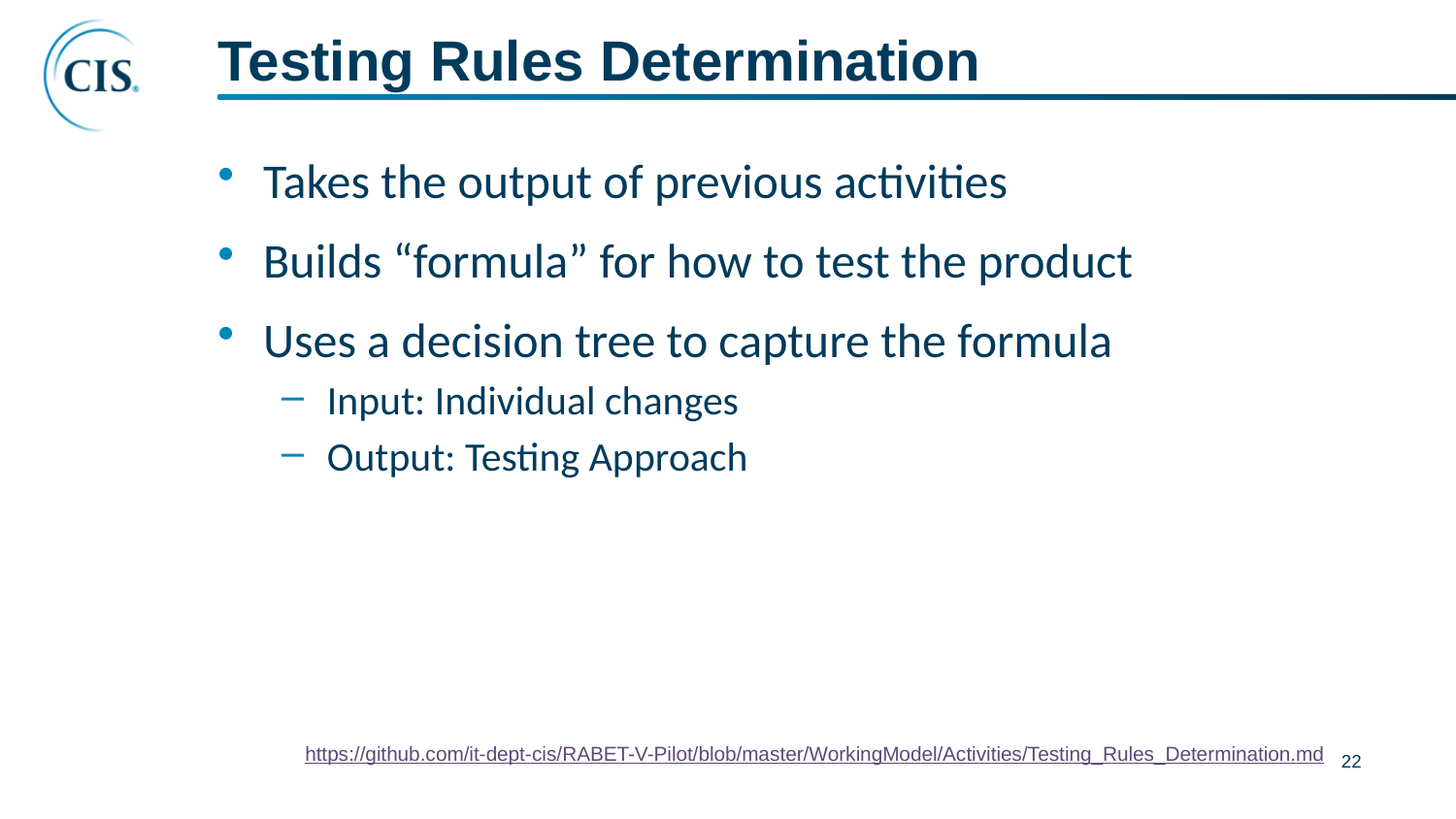

# Testing Rules Determination
Takes the output of previous activities
Builds “formula” for how to test the product
Uses a decision tree to capture the formula
Input: Individual changes
Output: Testing Approach

https://github.com/it-dept-cis/RABET-V-Pilot/blob/master/WorkingModel/Activities/Testing_Rules_Determination.md